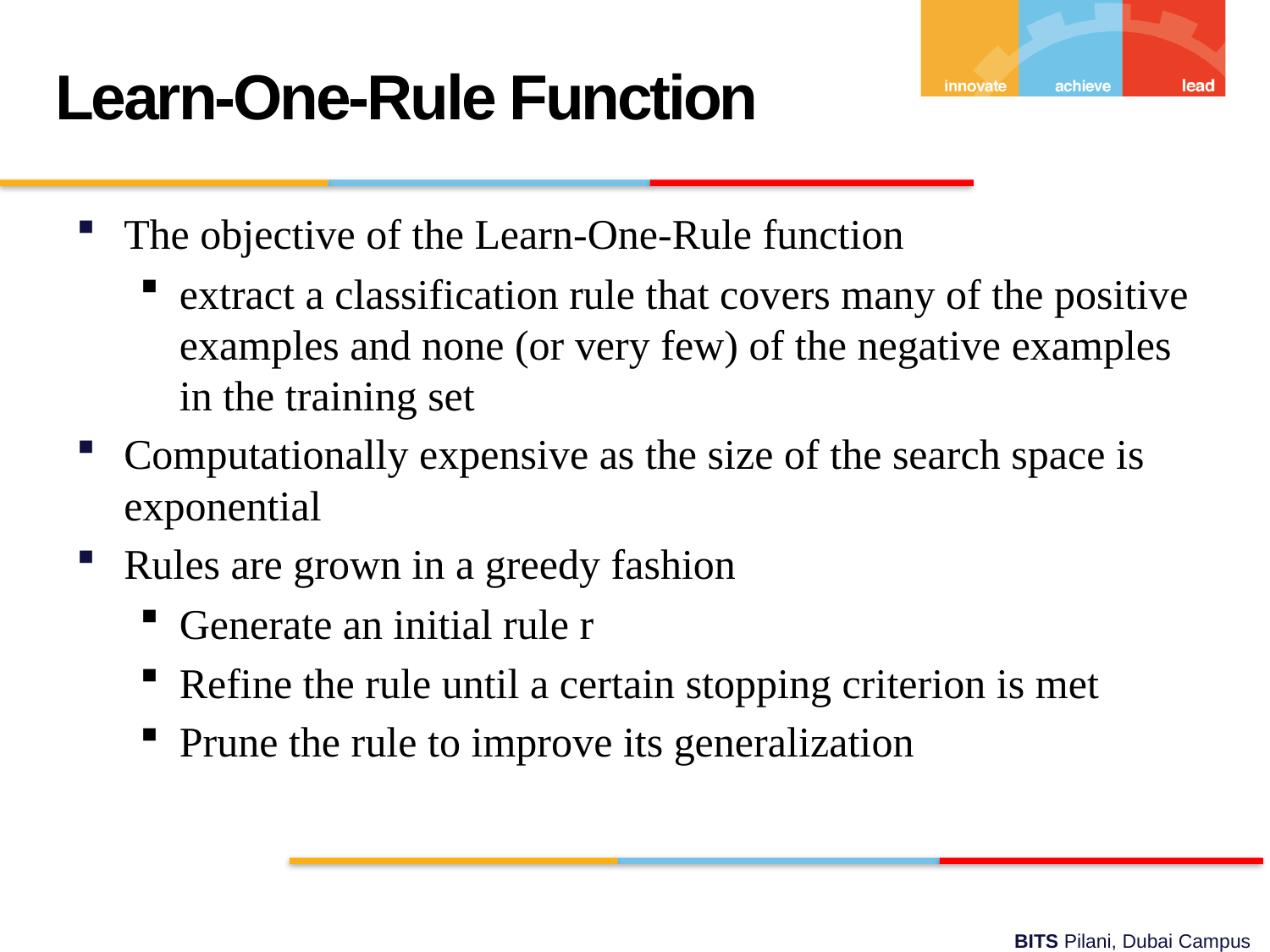

Learn-One-Rule Function
The objective of the Learn-One-Rule function
extract a classification rule that covers many of the positive examples and none (or very few) of the negative examples in the training set
Computationally expensive as the size of the search space is exponential
Rules are grown in a greedy fashion
Generate an initial rule r
Refine the rule until a certain stopping criterion is met
Prune the rule to improve its generalization